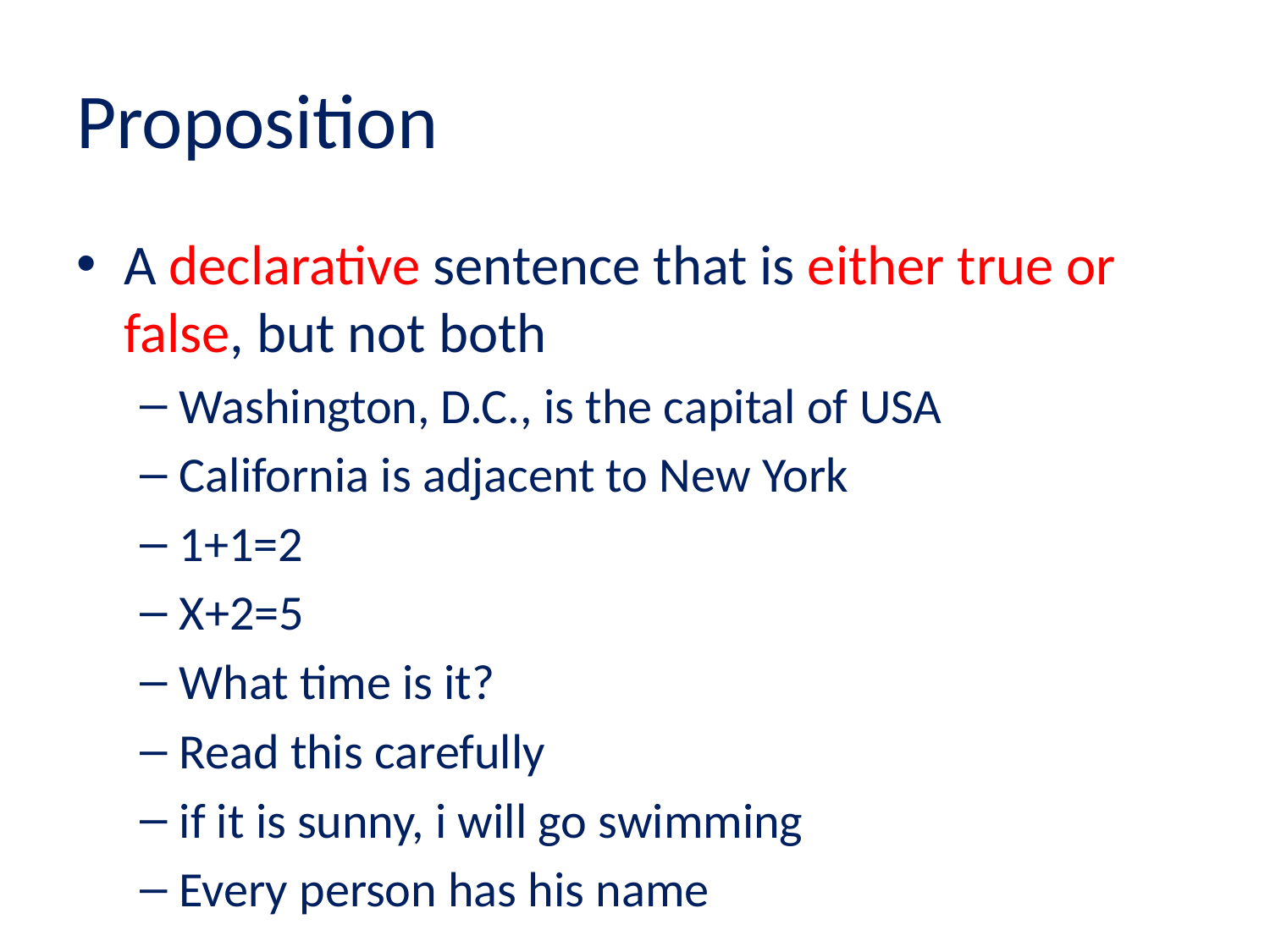

# Proposition
A declarative sentence that is either true or false, but not both
Washington, D.C., is the capital of USA
California is adjacent to New York
1+1=2
X+2=5
What time is it?
Read this carefully
if it is sunny, i will go swimming
Every person has his name
5